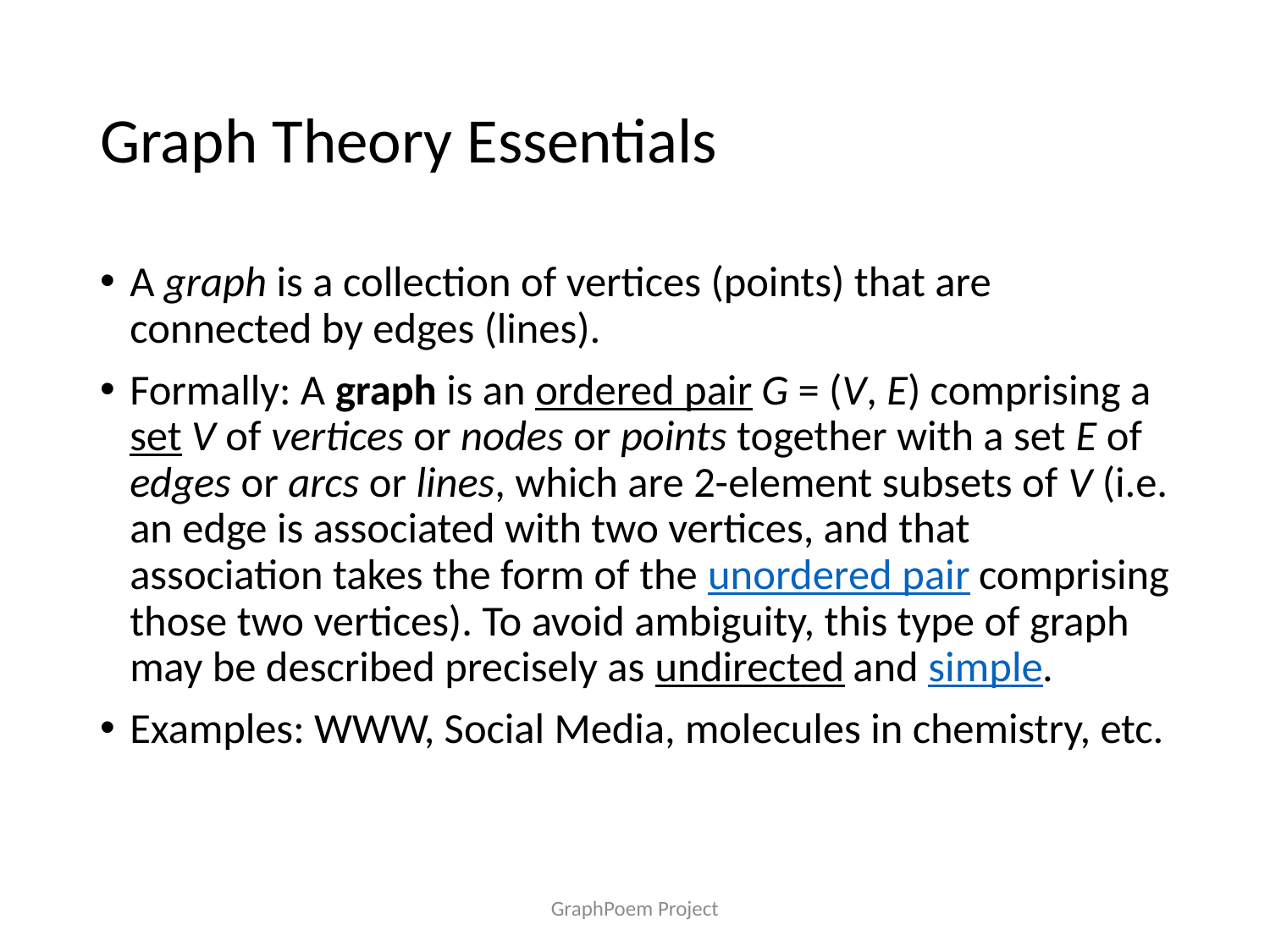

# Graph Theory Essentials
A graph is a collection of vertices (points) that are connected by edges (lines).
Formally: A graph is an ordered pair G = (V, E) comprising a set V of vertices or nodes or points together with a set E of edges or arcs or lines, which are 2-element subsets of V (i.e. an edge is associated with two vertices, and that association takes the form of the unordered pair comprising those two vertices). To avoid ambiguity, this type of graph may be described precisely as undirected and simple.
Examples: WWW, Social Media, molecules in chemistry, etc.

GraphPoem Project